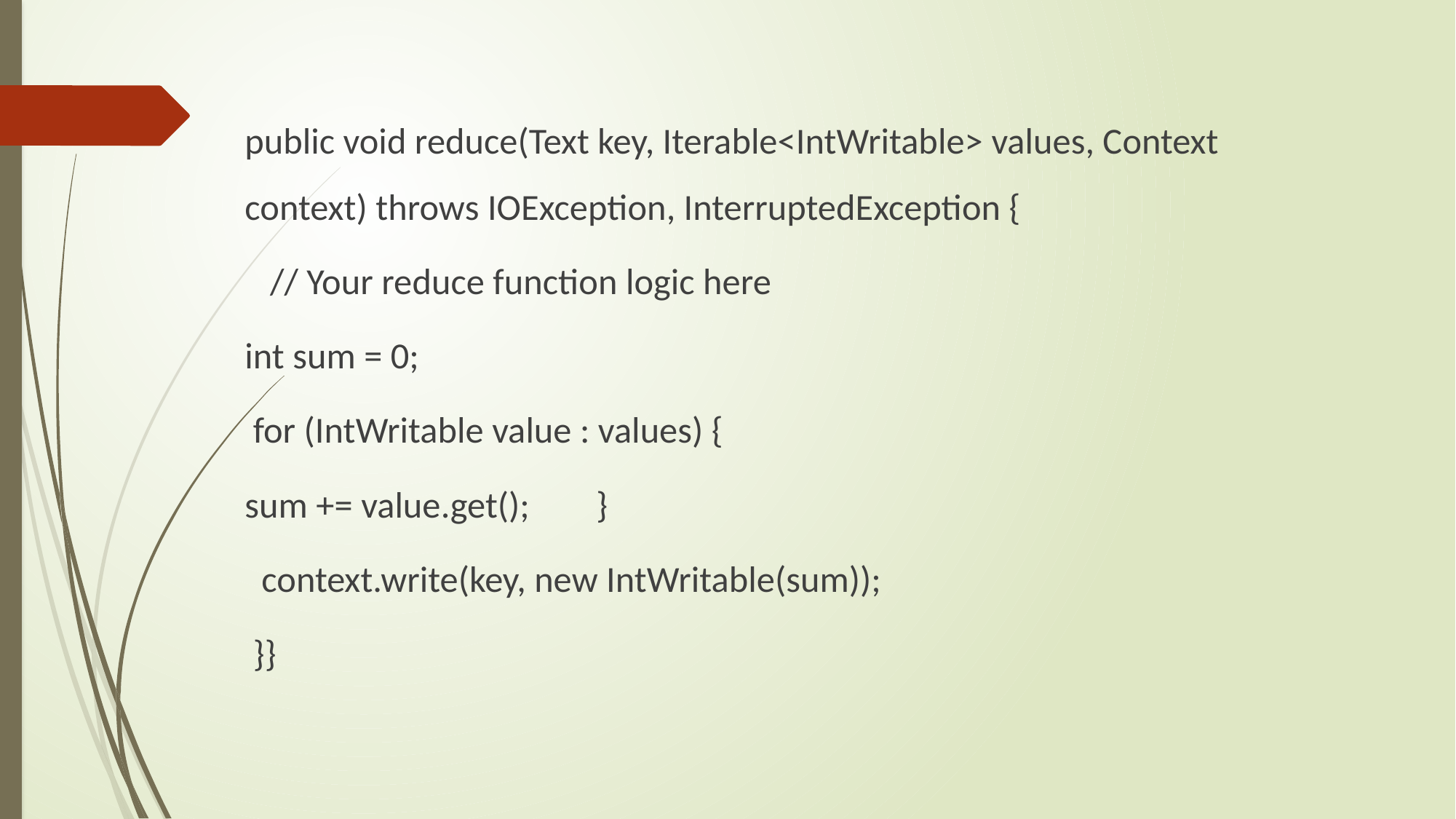

public void reduce(Text key, Iterable<IntWritable> values, Context context) throws IOException, InterruptedException {
   // Your reduce function logic here
int sum = 0;
 for (IntWritable value : values) {
sum += value.get();        }
  context.write(key, new IntWritable(sum));
 }}